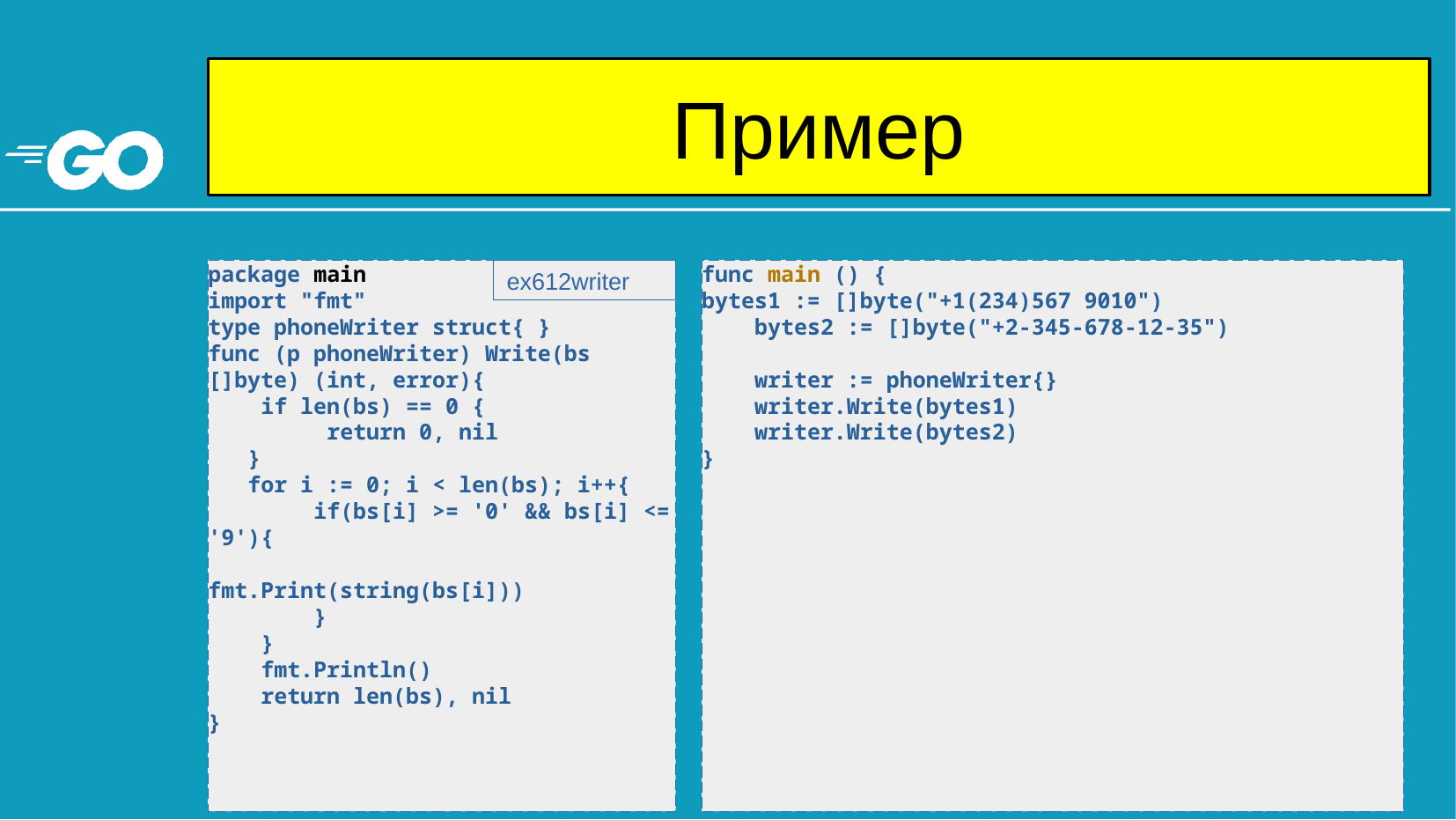

# Пример
package main
import "fmt"
type phoneWriter struct{ }
func (p phoneWriter) Write(bs []byte) (int, error){
    if len(bs) == 0 {
         return 0, nil
   }
   for i := 0; i < len(bs); i++{
        if(bs[i] >= '0' && bs[i] <= '9'){
            fmt.Print(string(bs[i]))
        }
    }
    fmt.Println()
    return len(bs), nil
}
ex612writer
func main () {
bytes1 := []byte("+1(234)567 9010")
    bytes2 := []byte("+2-345-678-12-35")

    writer := phoneWriter{}
    writer.Write(bytes1)
    writer.Write(bytes2)
}